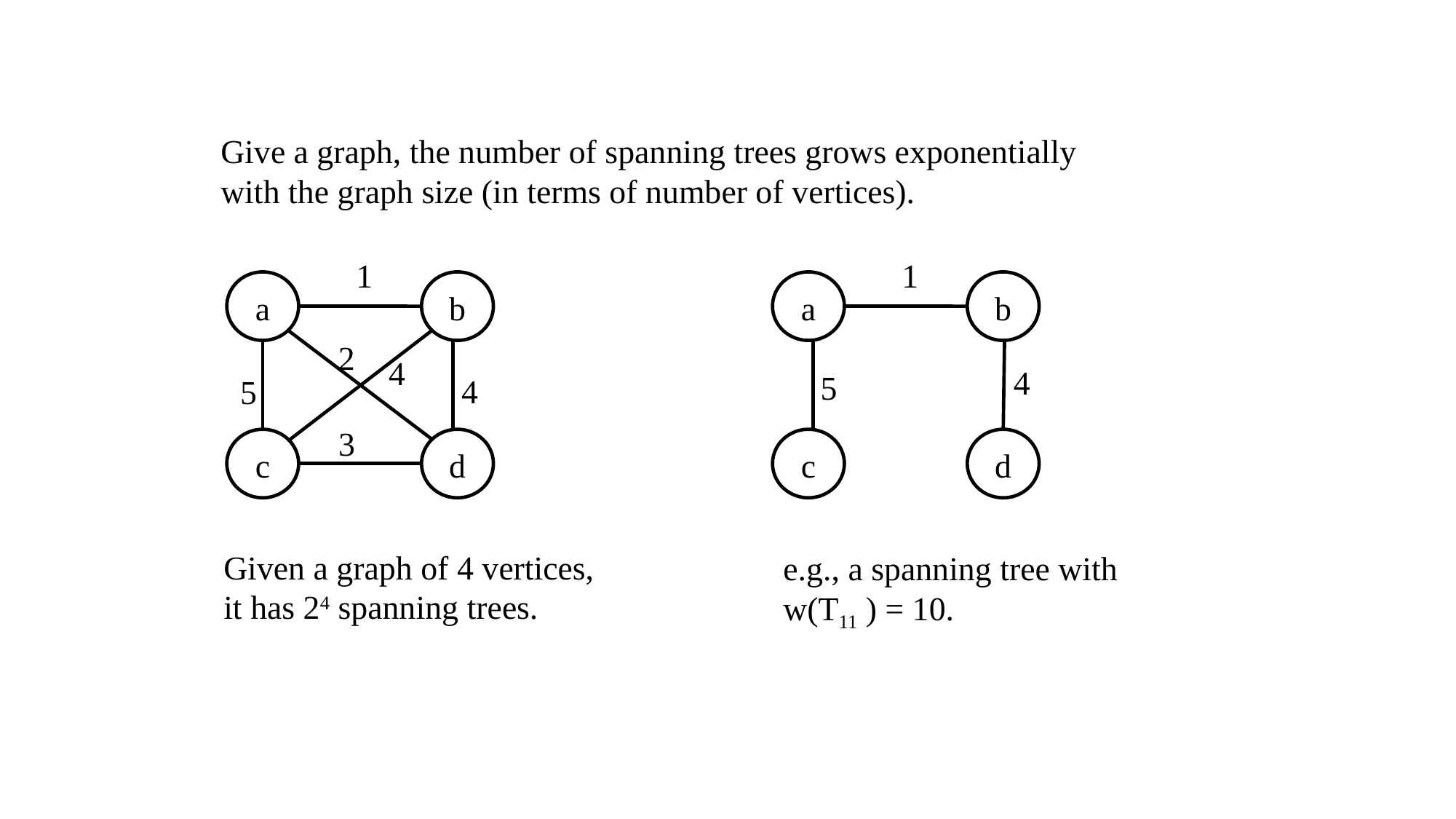

Give a graph, the number of spanning trees grows exponentially with the graph size (in terms of number of vertices).
 1
 1
a
b
a
b
 2
 4
 4
 5
 4
 5
 3
d
c

d
c

Given a graph of 4 vertices,
it has 24 spanning trees.
e.g., a spanning tree with w(T11 ) = 10.